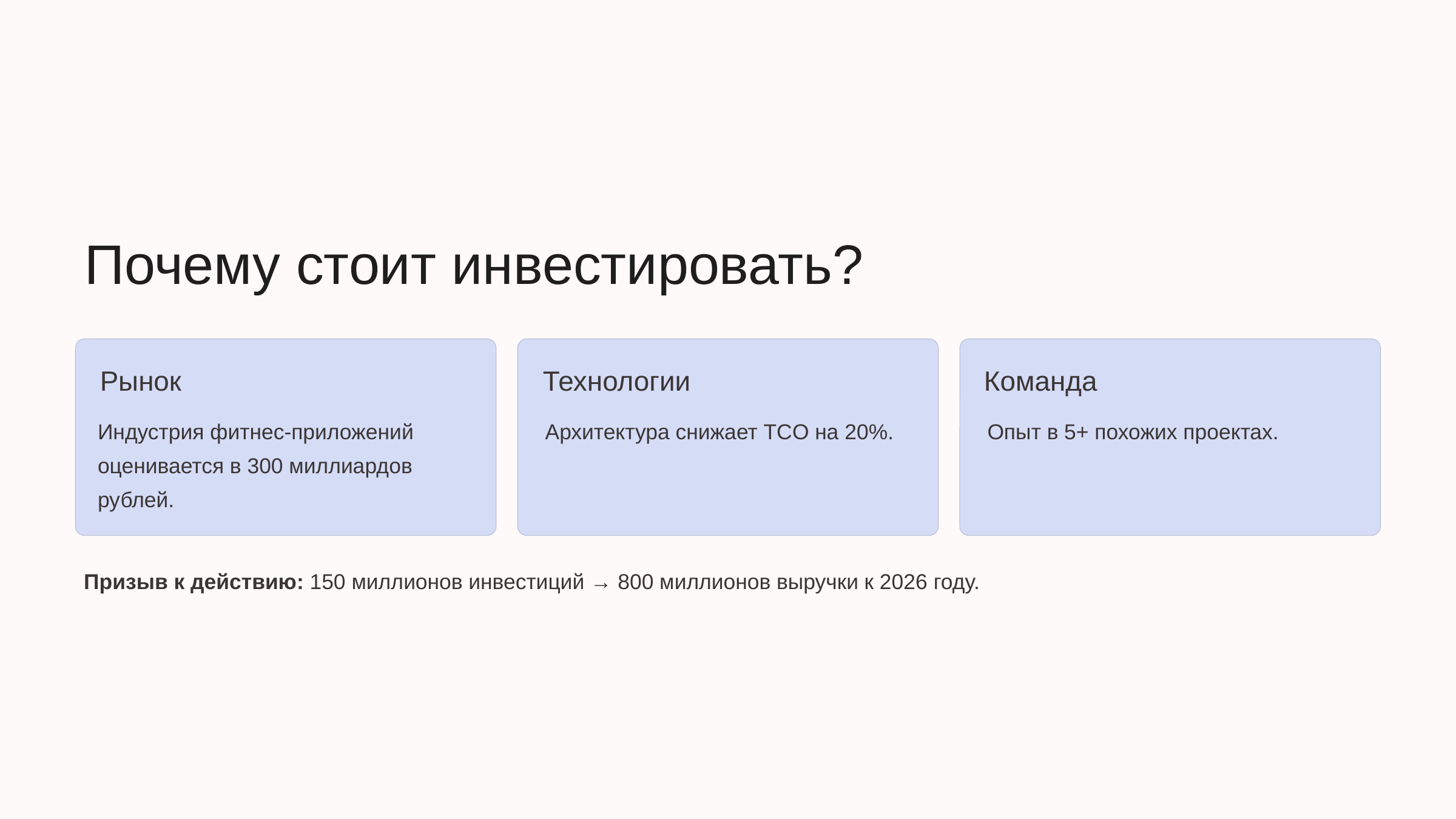

Почему стоит инвестировать?

Рынок
Технологии
Команда
Индустрия фитнес-приложений оценивается в 300 миллиардов рублей.
Архитектура снижает TCO на 20%.
Опыт в 5+ похожих проектах.
Призыв к действию: 150 миллионов инвестиций → 800 миллионов выручки к 2026 году.